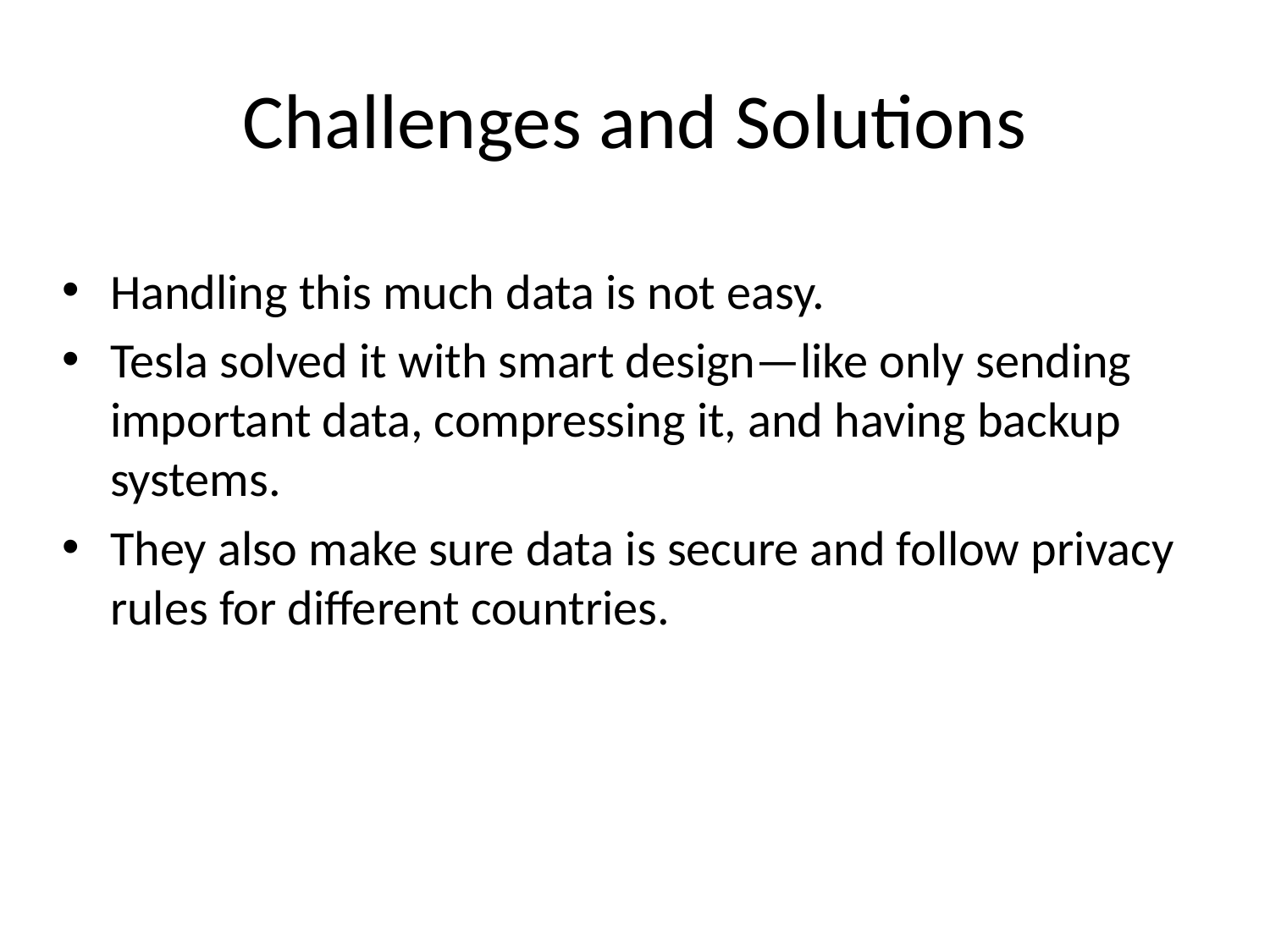

# Challenges and Solutions

Handling this much data is not easy.
Tesla solved it with smart design—like only sending important data, compressing it, and having backup systems.
They also make sure data is secure and follow privacy rules for different countries.